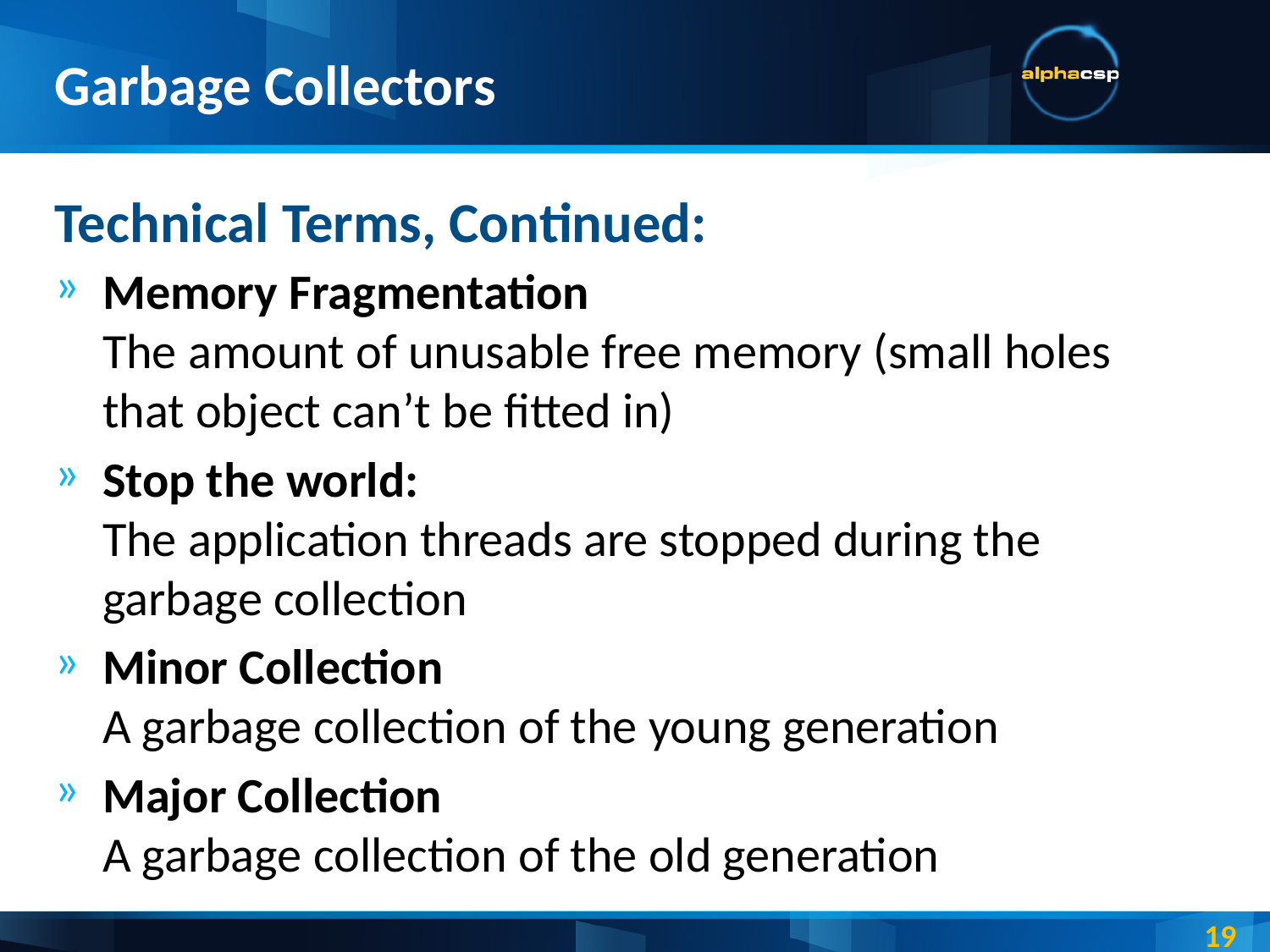

# Garbage Collectors
Technical Terms, Continued:

Memory Fragmentation
The amount of unusable free memory (small holes that object can’t be fitted in)
Stop the world:
The application threads are stopped during the garbage collection
Minor Collection
A garbage collection of the young generation
Major Collection
A garbage collection of the old generation